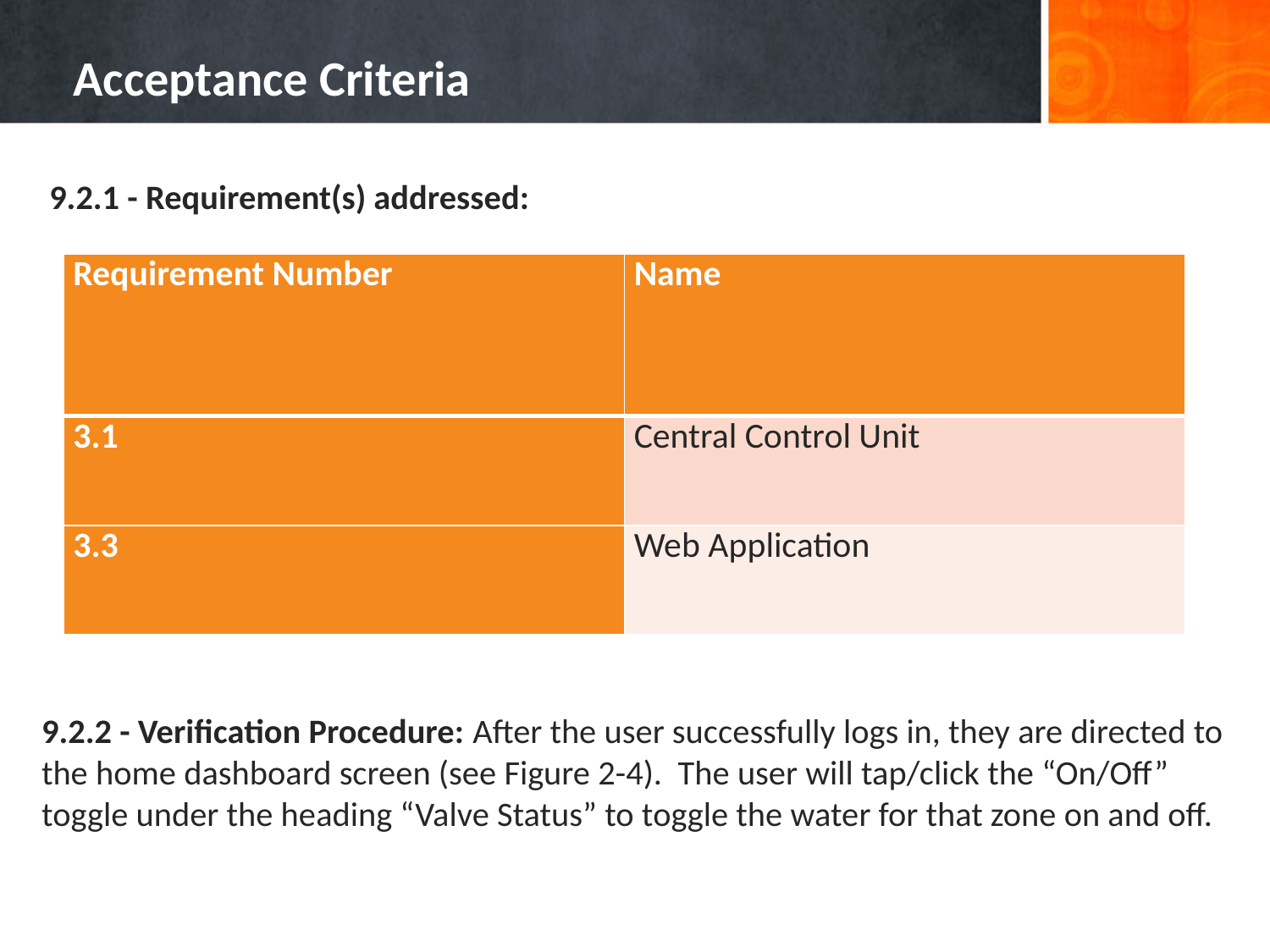

# Acceptance Criteria
 9.2.1 - Requirement(s) addressed:

9.2.2 - Verification Procedure: After the user successfully logs in, they are directed to the home dashboard screen (see Figure 2-4).  The user will tap/click the “On/Off” toggle under the heading “Valve Status” to toggle the water for that zone on and off.

| Requirement Number | Name |
| --- | --- |
| 3.1 | Central Control Unit |
| 3.3 | Web Application |